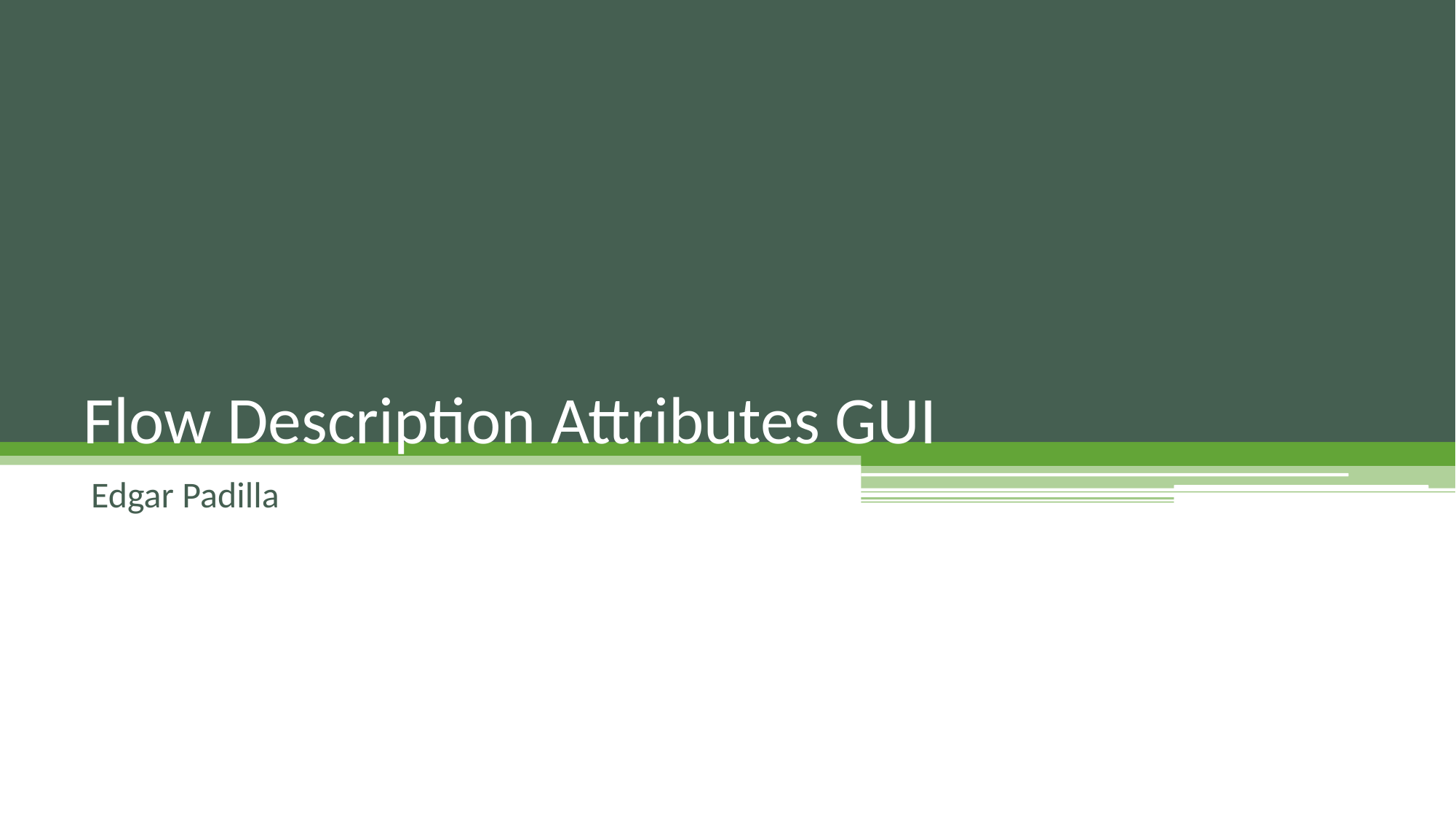

# Flow Description Attributes GUI
Edgar Padilla